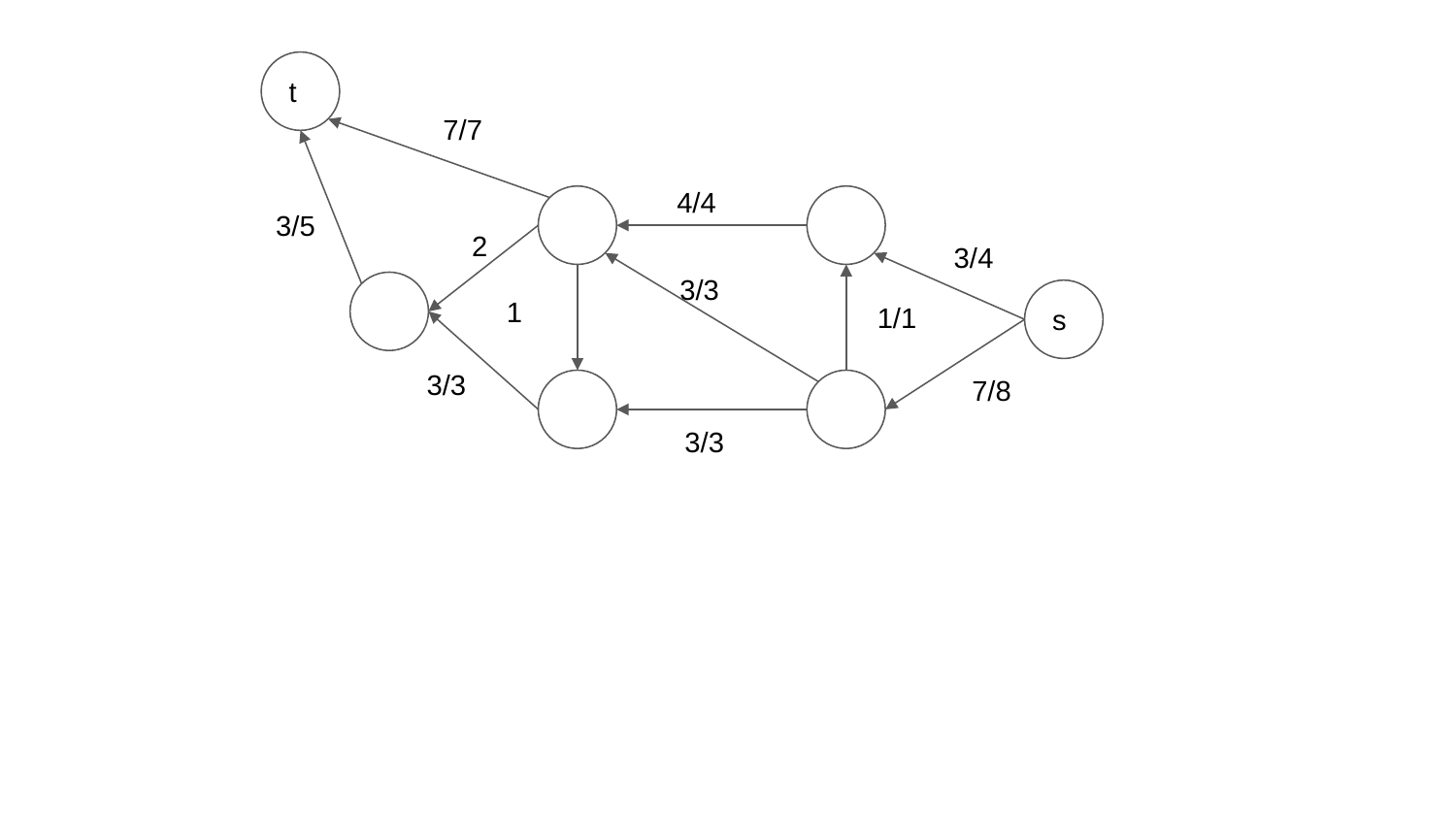

t
7/7
4/4

3/5
2
3/4
3/3

1

1/1
s
3/3
7/8

3/3